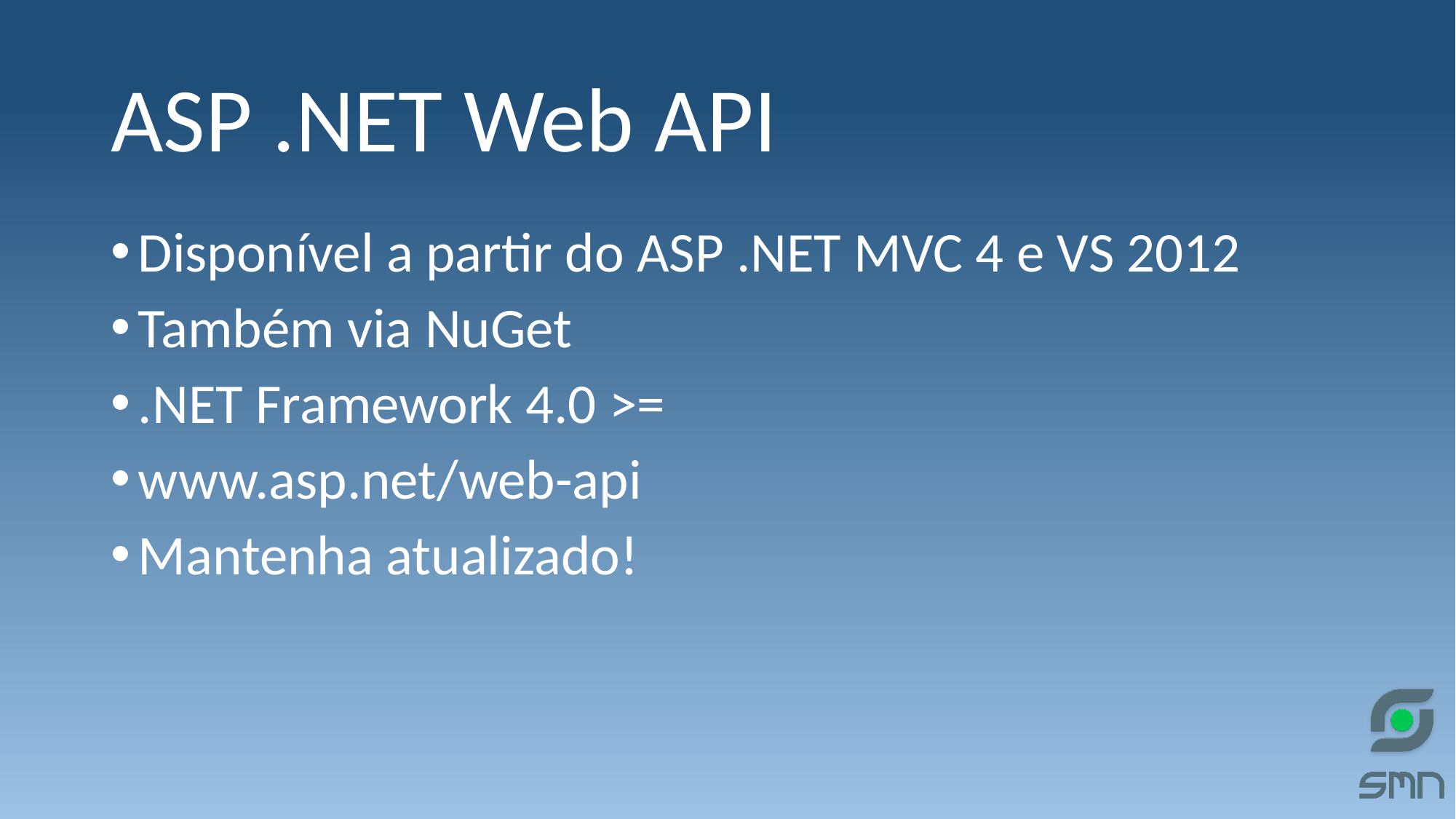

# ASP .NET Web API
Disponível a partir do ASP .NET MVC 4 e VS 2012
Também via NuGet
.NET Framework 4.0 >=
www.asp.net/web-api
Mantenha atualizado!